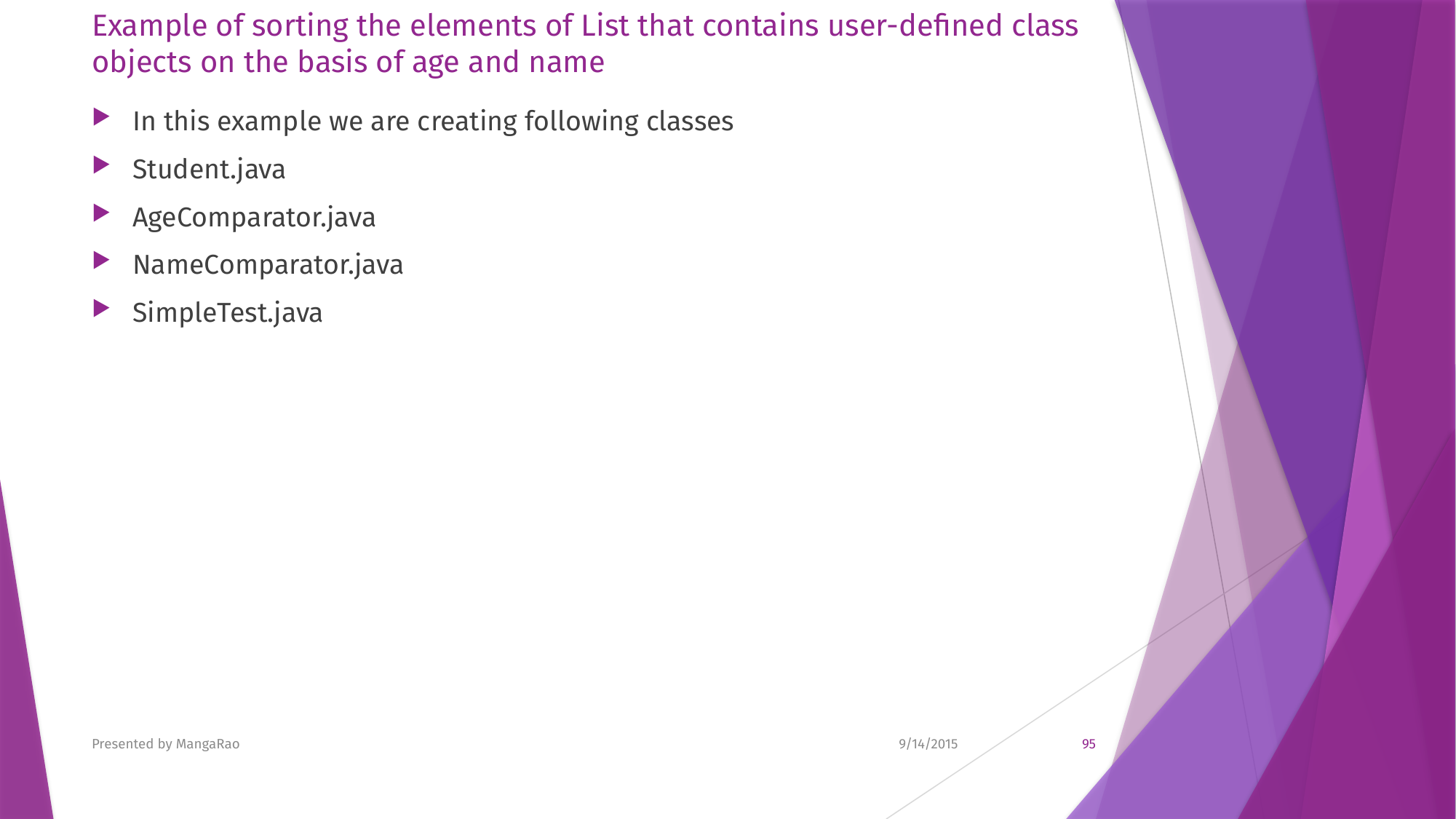

# Example of sorting the elements of List that contains user-defined class objects on the basis of age and name
In this example we are creating following classes
Student.java
AgeComparator.java
NameComparator.java
SimpleTest.java

Presented by MangaRao
9/14/2015
95